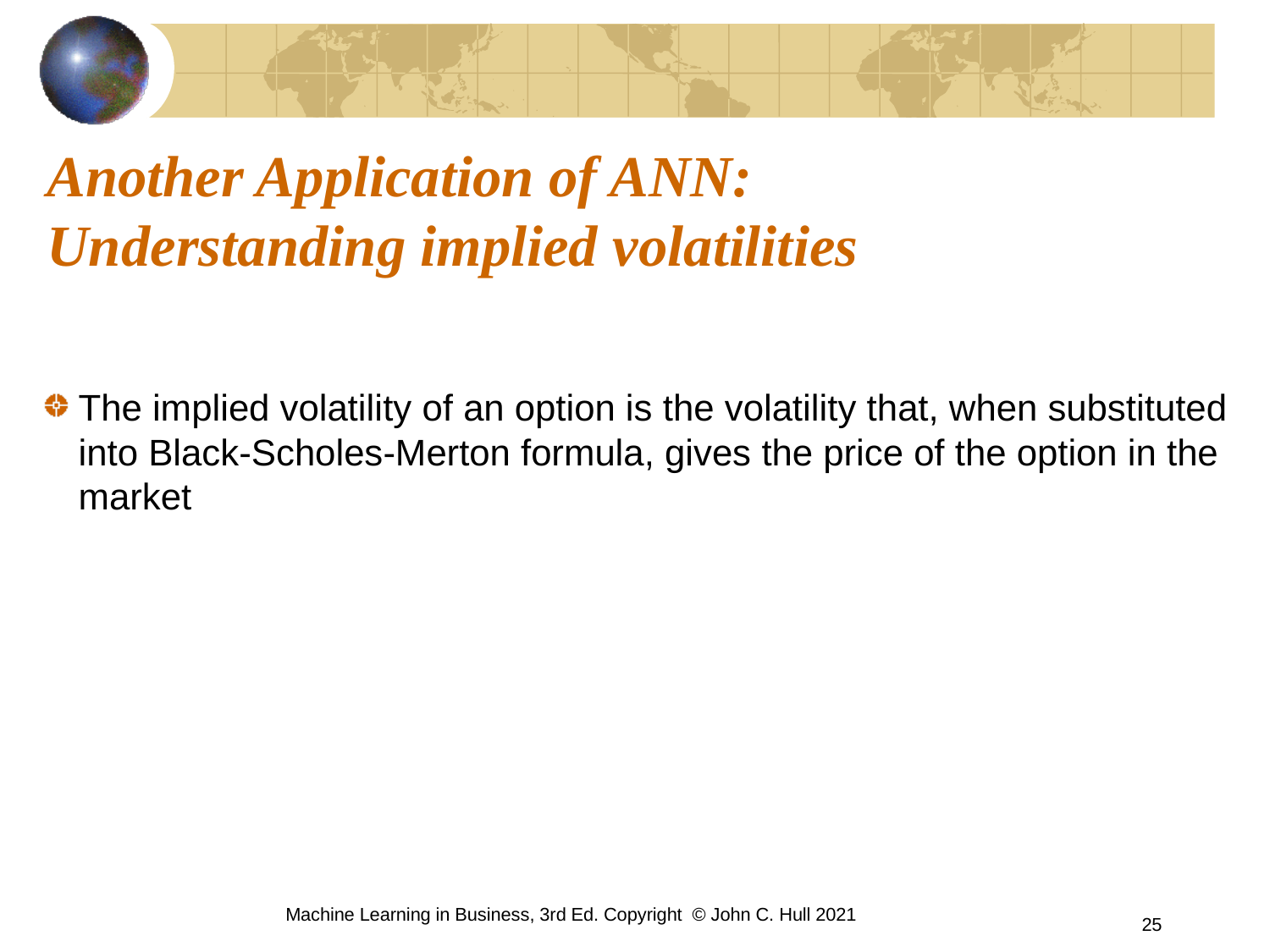

# Another Application of ANN: Understanding implied volatilities

The implied volatility of an option is the volatility that, when substituted into Black-Scholes-Merton formula, gives the price of the option in the market
Machine Learning in Business, 3rd Ed. Copyright  © John C. Hull 2021
25